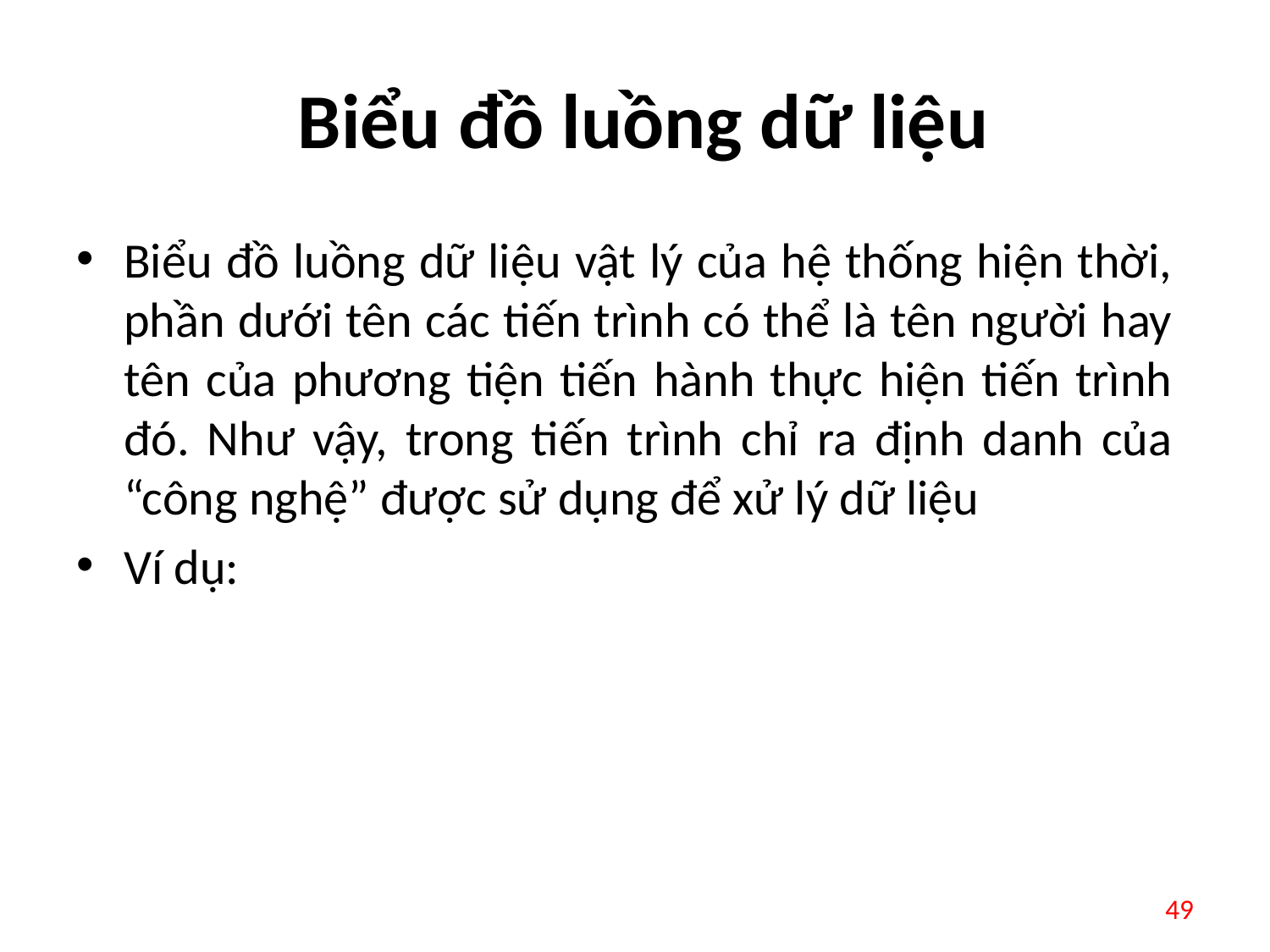

# Biểu đồ luồng dữ liệu
Biểu đồ luồng dữ liệu vật lý của hệ thống hiện thời, phần dưới tên các tiến trình có thể là tên người hay tên của phương tiện tiến hành thực hiện tiến trình đó. Như vậy, trong tiến trình chỉ ra định danh của “công nghệ” được sử dụng để xử lý dữ liệu
Ví dụ:
49